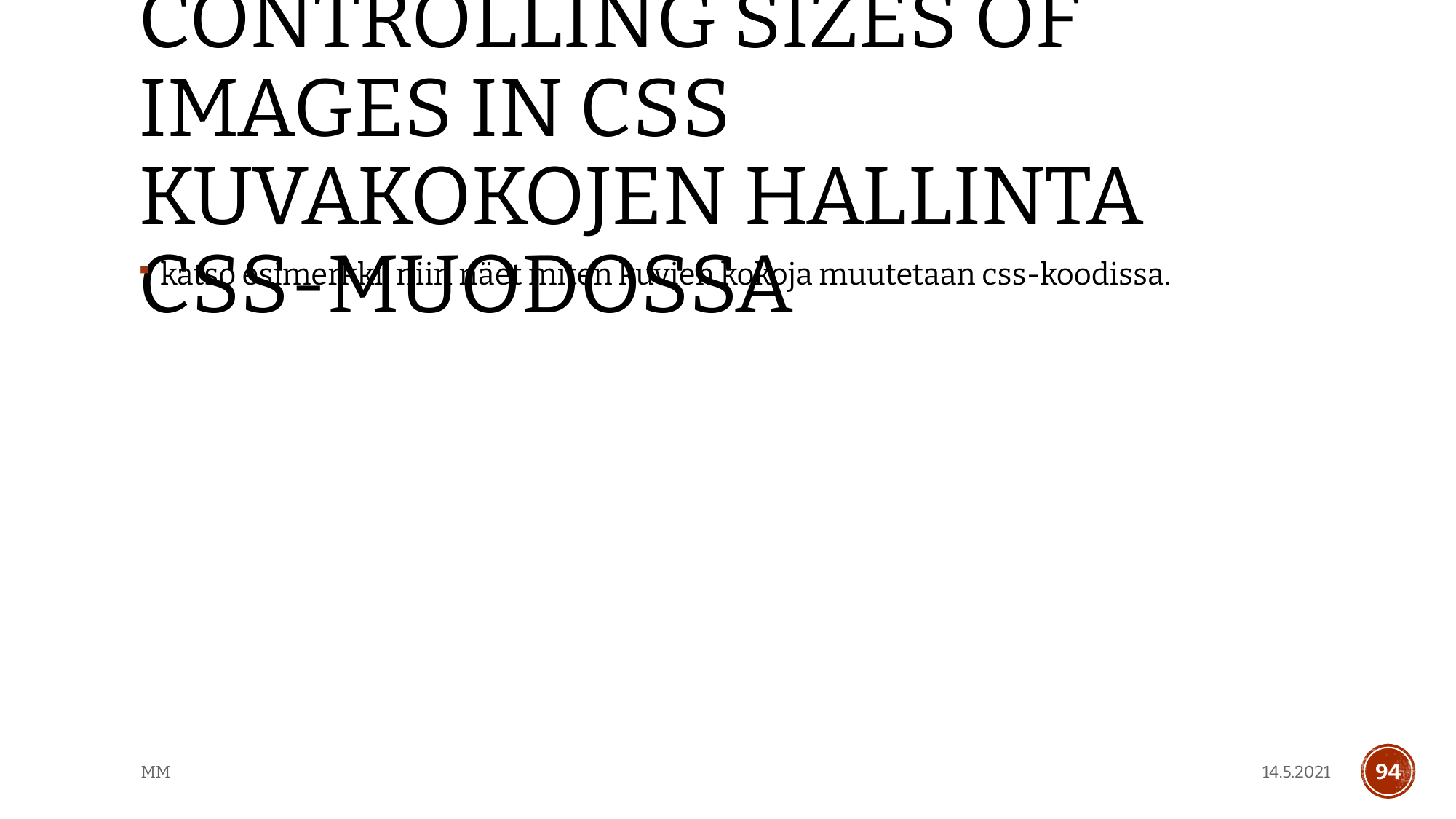

# controlling sizes of images in css kuvakokojen hallinta css-muodossa
katso esimerkki, niin näet miten kuvien kokoja muutetaan css-koodissa.
MM
14.5.2021
94